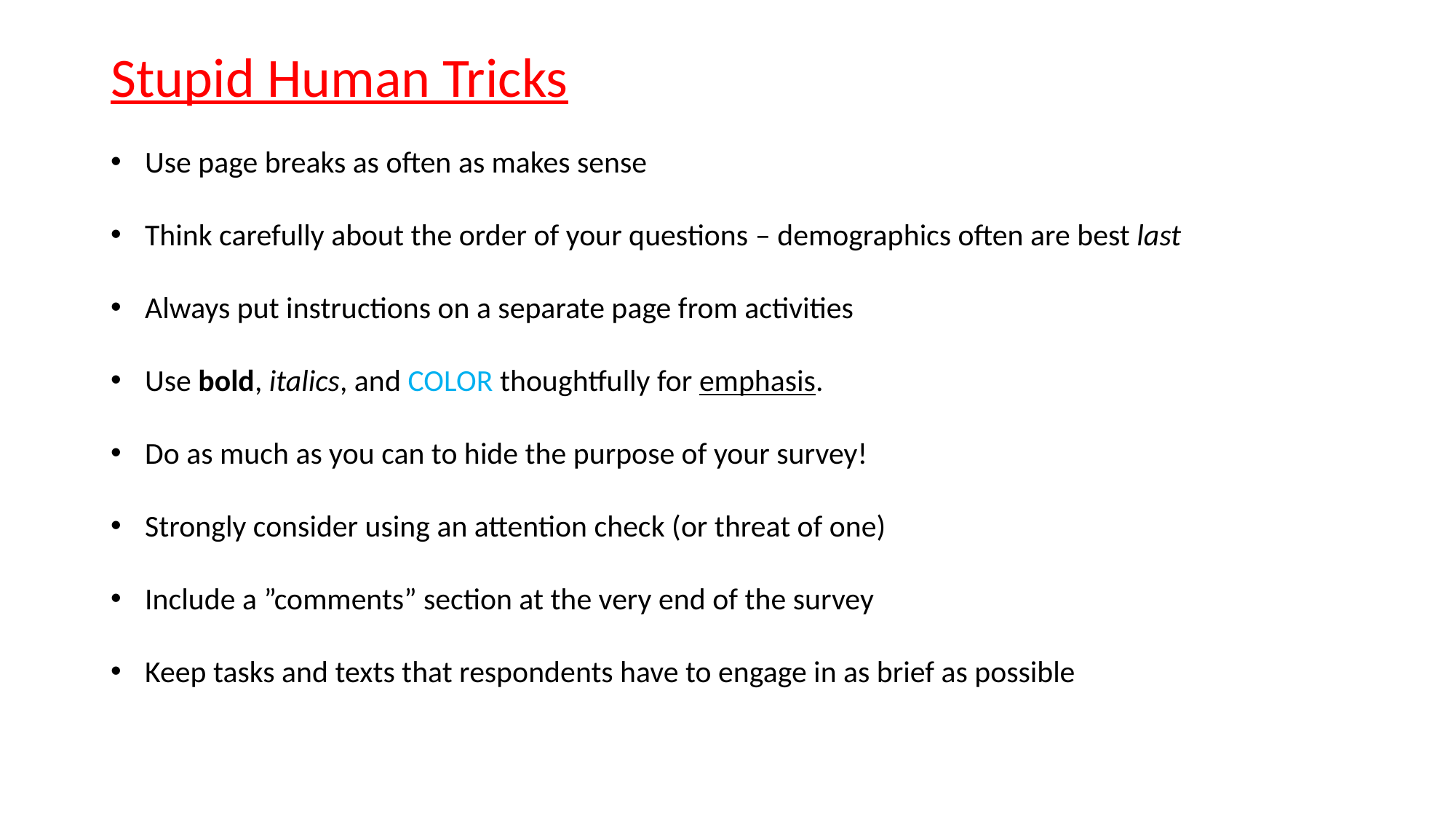

# Stupid Human Tricks
Use page breaks as often as makes sense
Think carefully about the order of your questions – demographics often are best last
Always put instructions on a separate page from activities
Use bold, italics, and COLOR thoughtfully for emphasis.

Do as much as you can to hide the purpose of your survey!
Strongly consider using an attention check (or threat of one)
Include a ”comments” section at the very end of the survey

Keep tasks and texts that respondents have to engage in as brief as possible